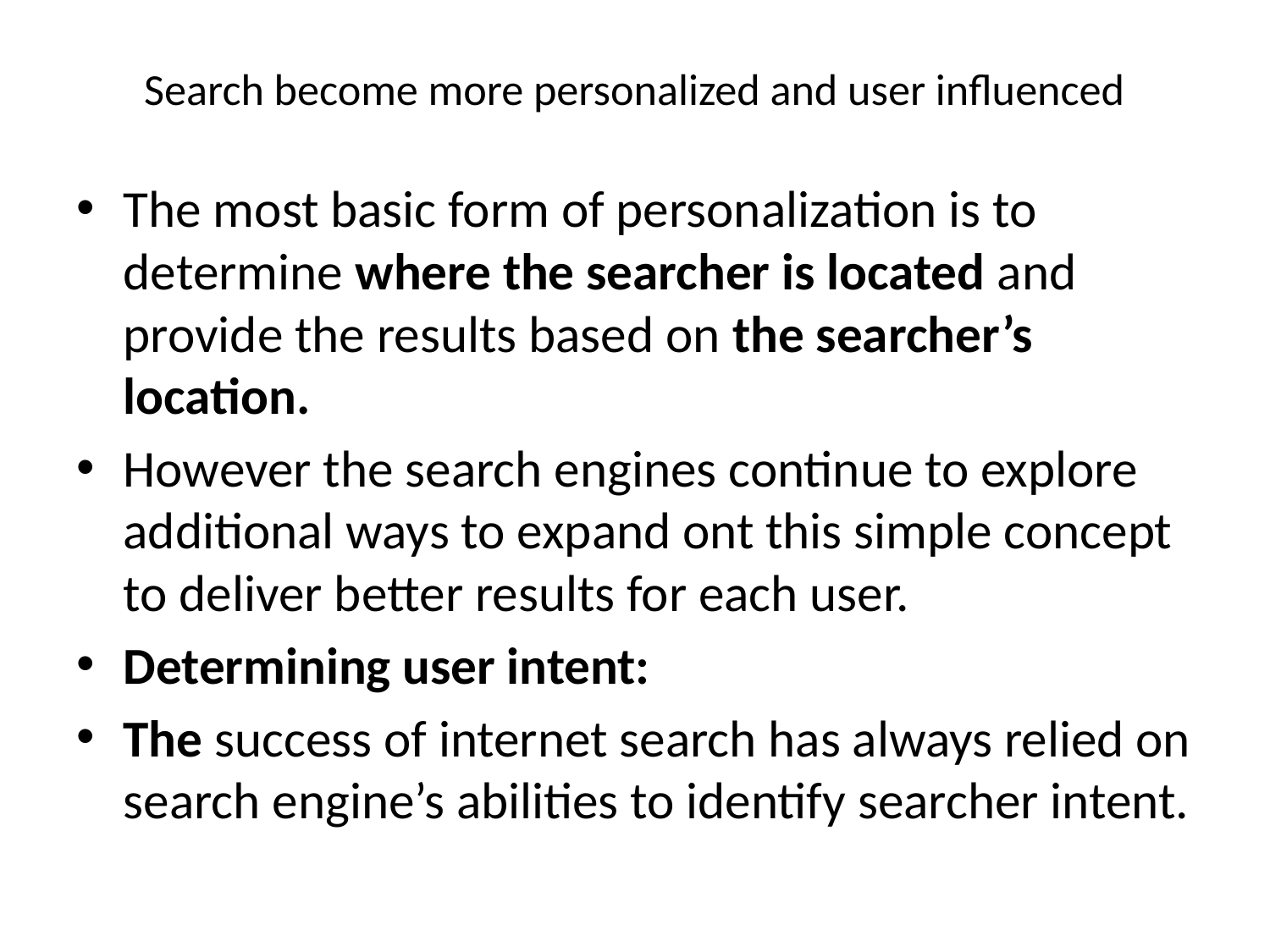

# Search become more personalized and user influenced
The most basic form of personalization is to determine where the searcher is located and provide the results based on the searcher’s location.
However the search engines continue to explore additional ways to expand ont this simple concept to deliver better results for each user.
Determining user intent:
The success of internet search has always relied on search engine’s abilities to identify searcher intent.